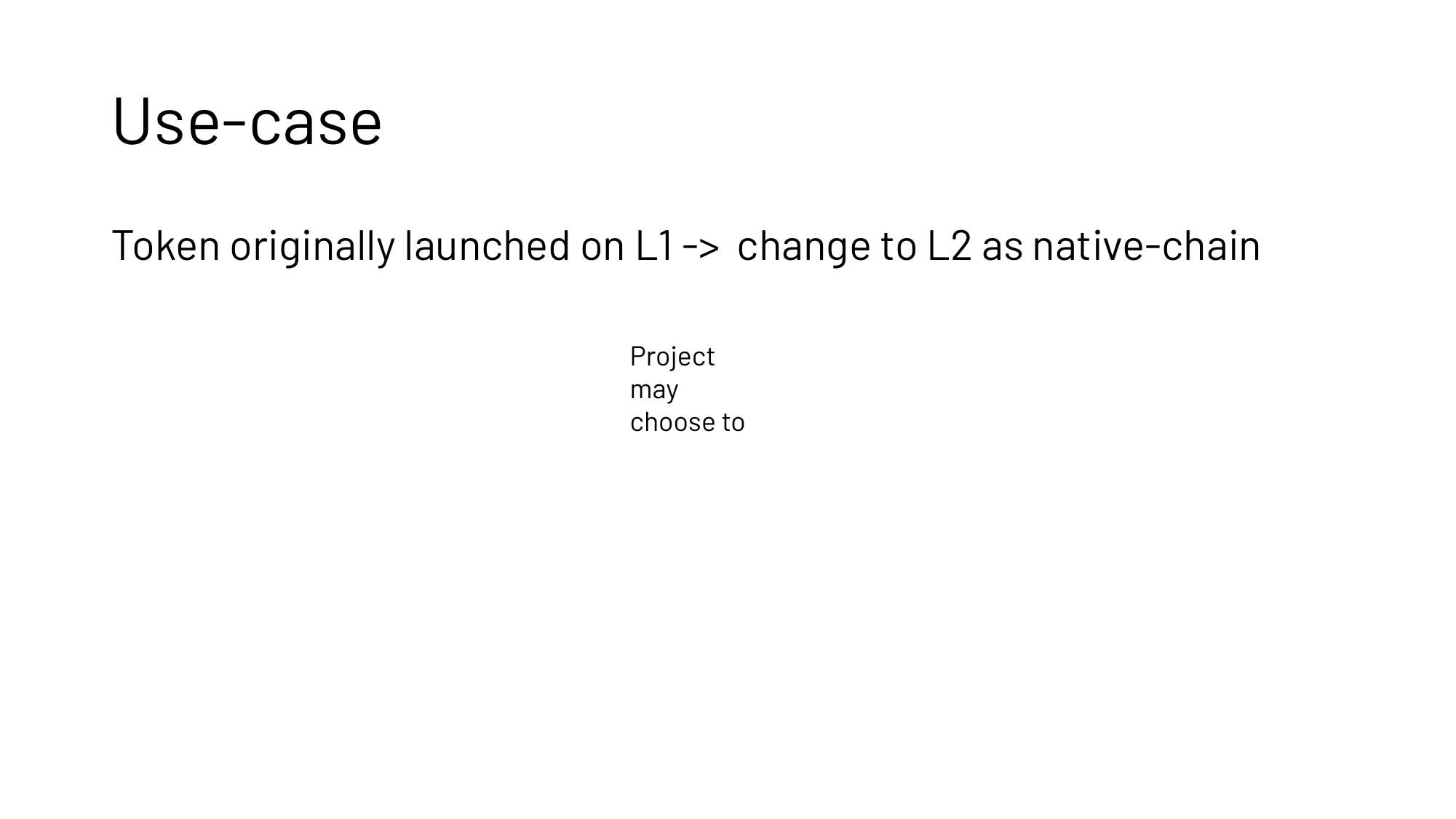

# Use-case
Token originally launched on L1 ->  change to L2 as native-chain
Project may choose to